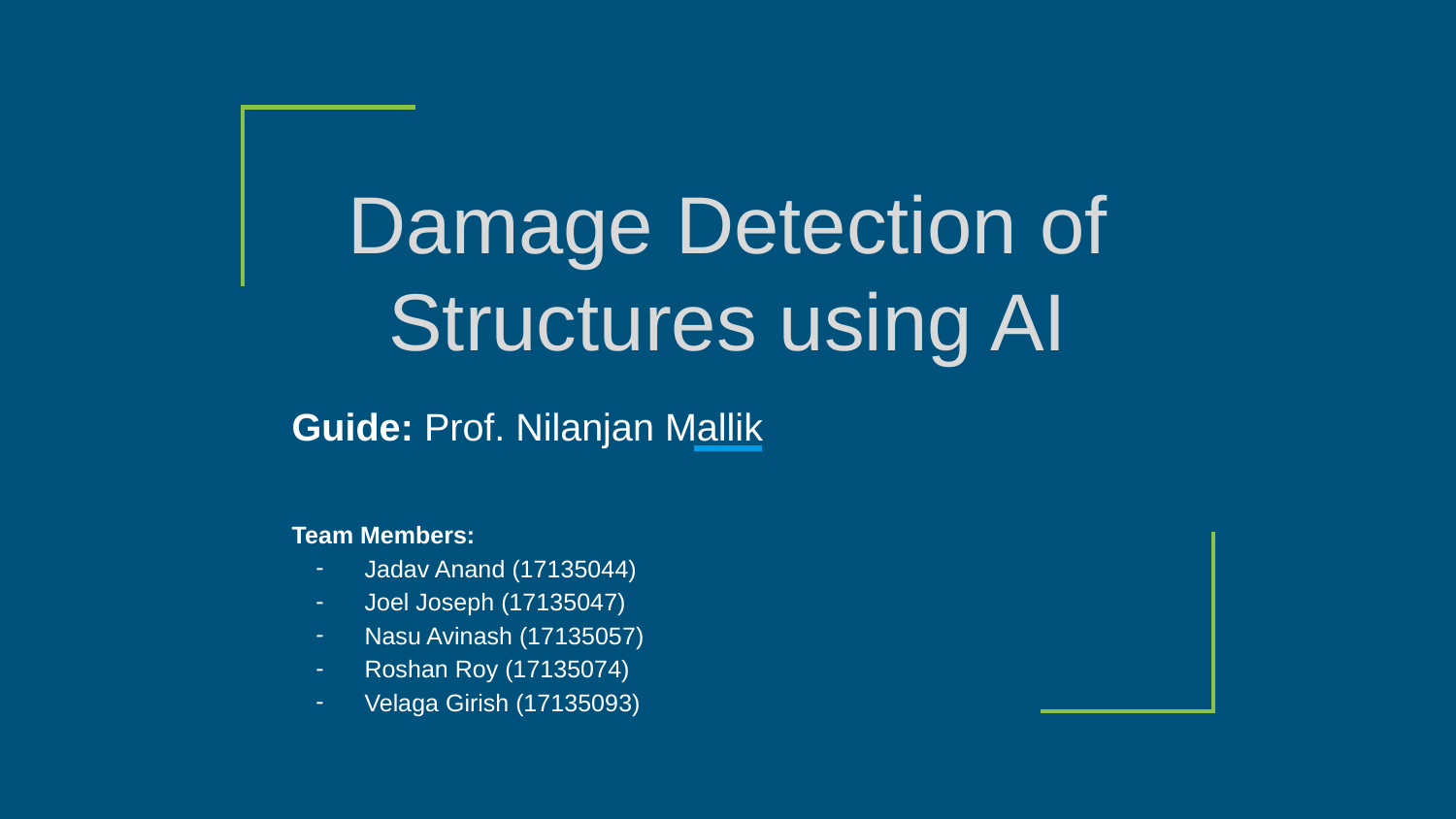

# Damage Detection of Structures using AI
Guide: Prof. Nilanjan Mallik

Team Members:
Jadav Anand (17135044)
Joel Joseph (17135047)
Nasu Avinash (17135057)
Roshan Roy (17135074)
Velaga Girish (17135093)